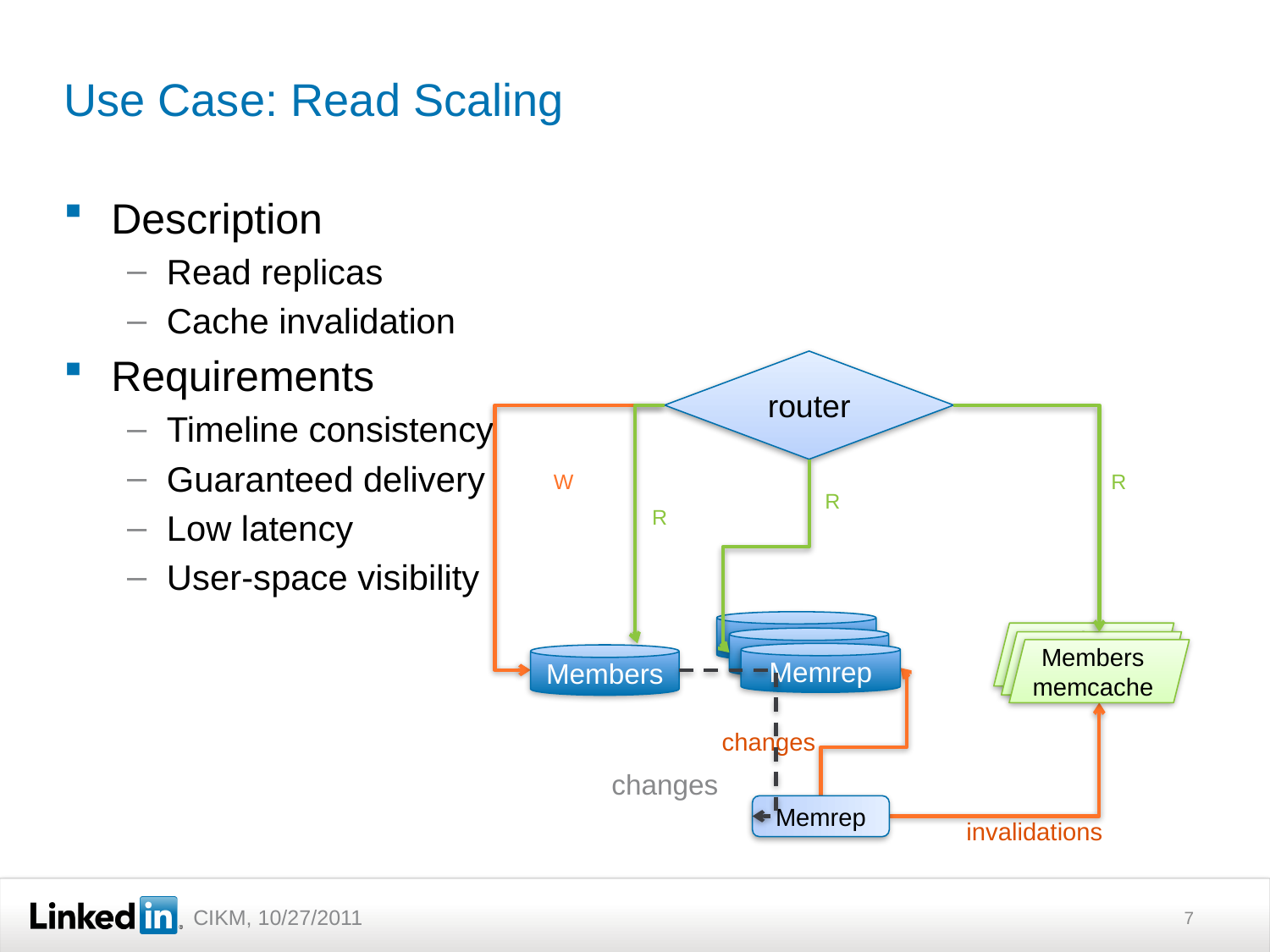

# Use Case: Read Scaling
Description
Read replicas
Cache invalidation
Requirements
Timeline consistency
Guaranteed delivery
Low latency
User-space visibility
router

R
W
R
R
Memrep
Memrep
Memrep
Members memcache
Members memcache
Members memcache
Members

changes
changes
invalidations
Memrep

7